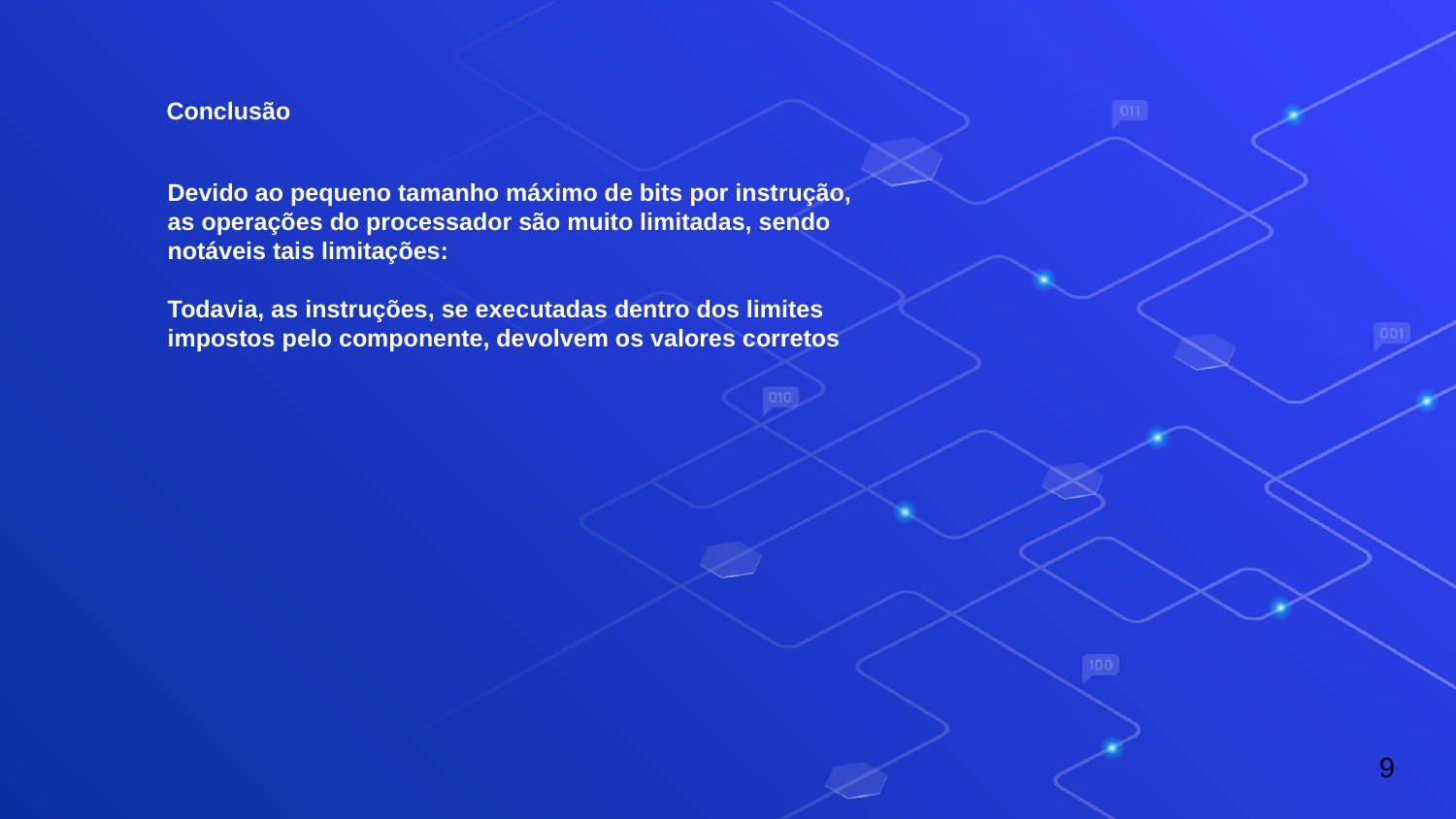

Conclusão
Devido ao pequeno tamanho máximo de bits por instrução, as operações do processador são muito limitadas, sendo notáveis tais limitações:

Todavia, as instruções, se executadas dentro dos limites impostos pelo componente, devolvem os valores corretos
9